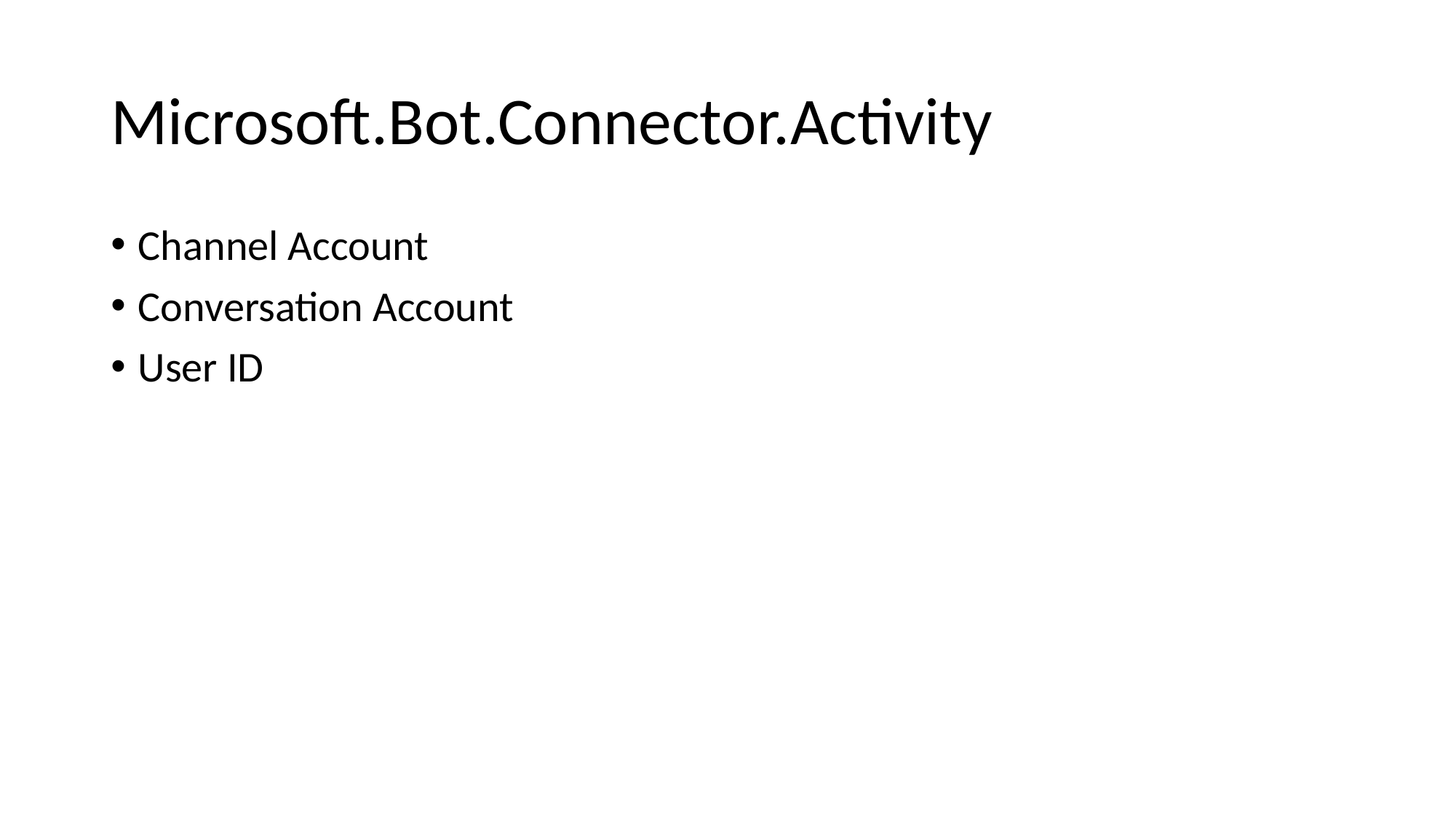

# Microsoft.Bot.Connector.Activity
Channel Account
Conversation Account
User ID